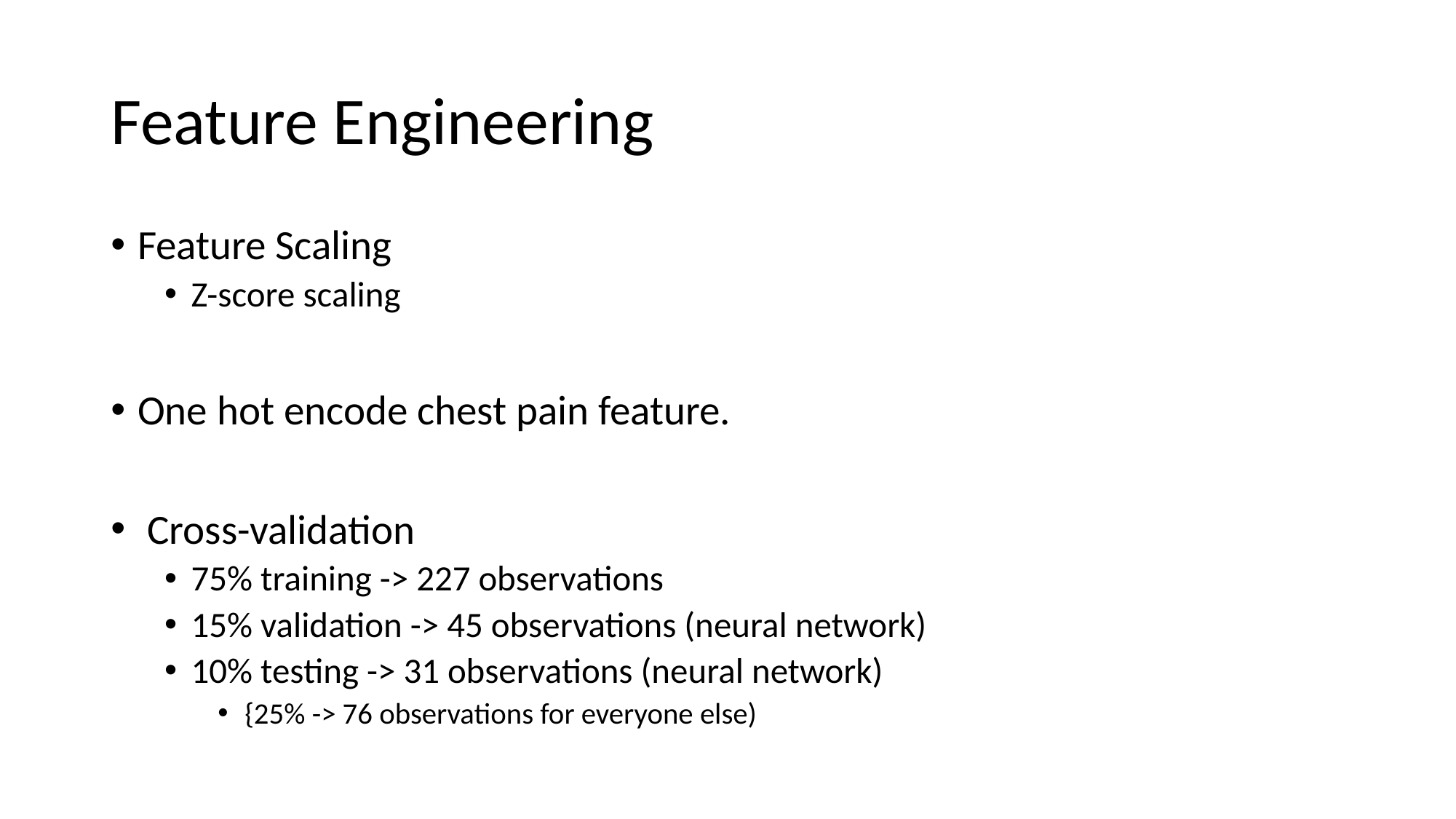

# Feature Engineering
Feature Scaling
Z-score scaling

One hot encode chest pain feature.

 Cross-validation
75% training -> 227 observations
15% validation -> 45 observations (neural network)
10% testing -> 31 observations (neural network)
{25% -> 76 observations for everyone else)